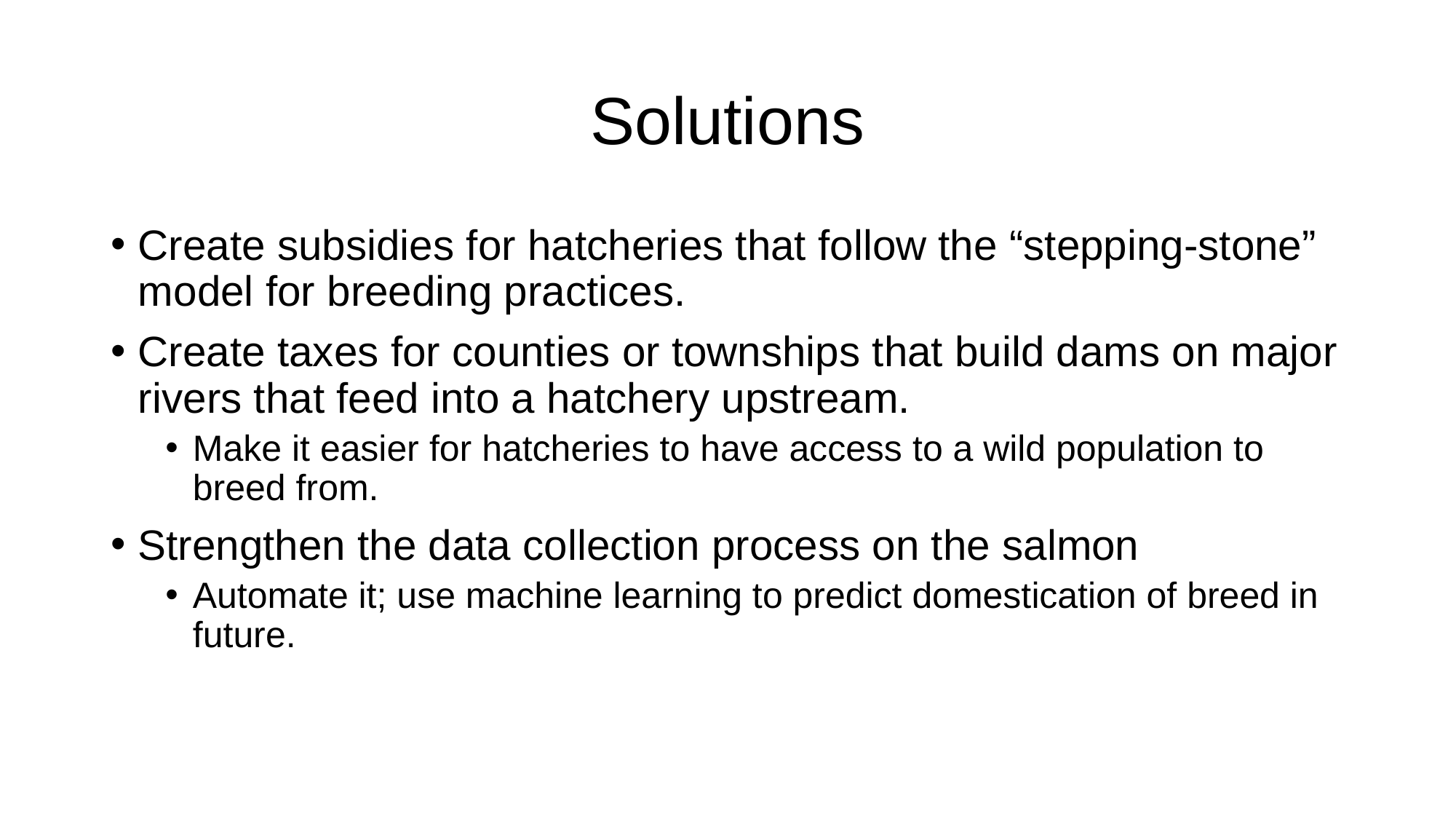

# Solutions
Create subsidies for hatcheries that follow the “stepping-stone” model for breeding practices.
Create taxes for counties or townships that build dams on major rivers that feed into a hatchery upstream.
Make it easier for hatcheries to have access to a wild population to breed from.
Strengthen the data collection process on the salmon
Automate it; use machine learning to predict domestication of breed in future.